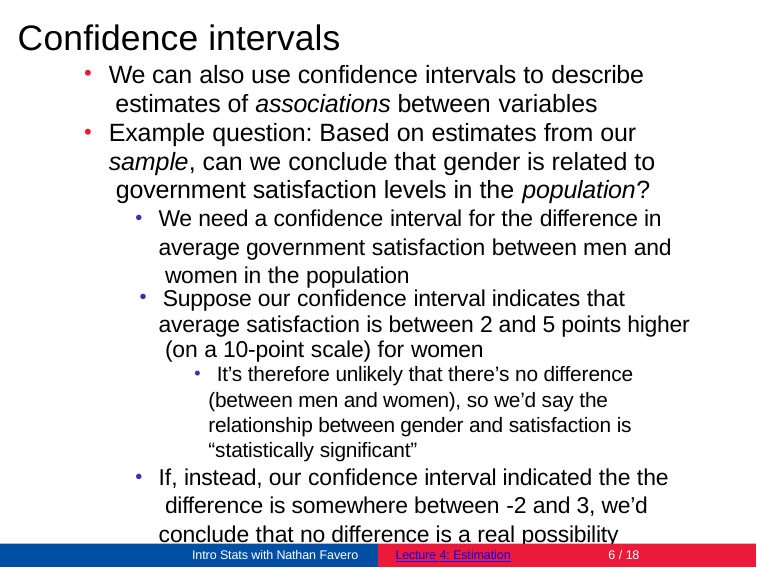

# Confidence intervals
We can also use confidence intervals to describe  estimates of associations between variables
Example question: Based on estimates from our  sample, can we conclude that gender is related to  government satisfaction levels in the population?
We need a confidence interval for the difference in  average government satisfaction between men and  women in the population
Suppose our confidence interval indicates that
average satisfaction is between 2 and 5 points higher  (on a 10-point scale) for women
It’s therefore unlikely that there’s no difference
(between men and women), so we’d say the  relationship between gender and satisfaction is  “statistically significant”
If, instead, our confidence interval indicated the the  difference is somewhere between -2 and 3, we’d  conclude that no difference is a real possibility

Intro Stats with Nathan Favero
Lecture 4: Estimation
6 / 18